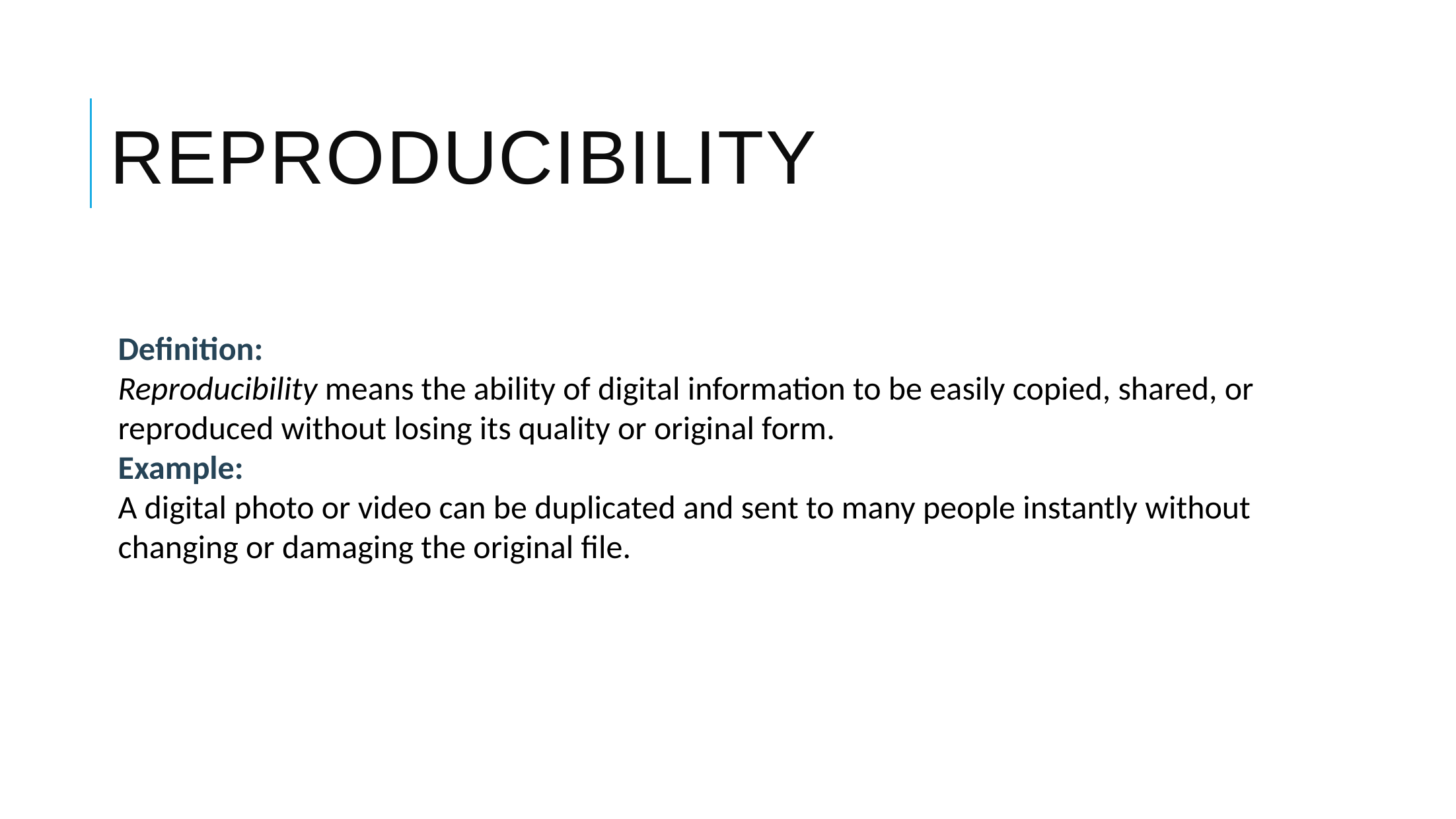

12
# Reproducibility
Definition:
Reproducibility means the ability of digital information to be easily copied, shared, or reproduced without losing its quality or original form.
Example:
A digital photo or video can be duplicated and sent to many people instantly without changing or damaging the original file.
Computer Ethics